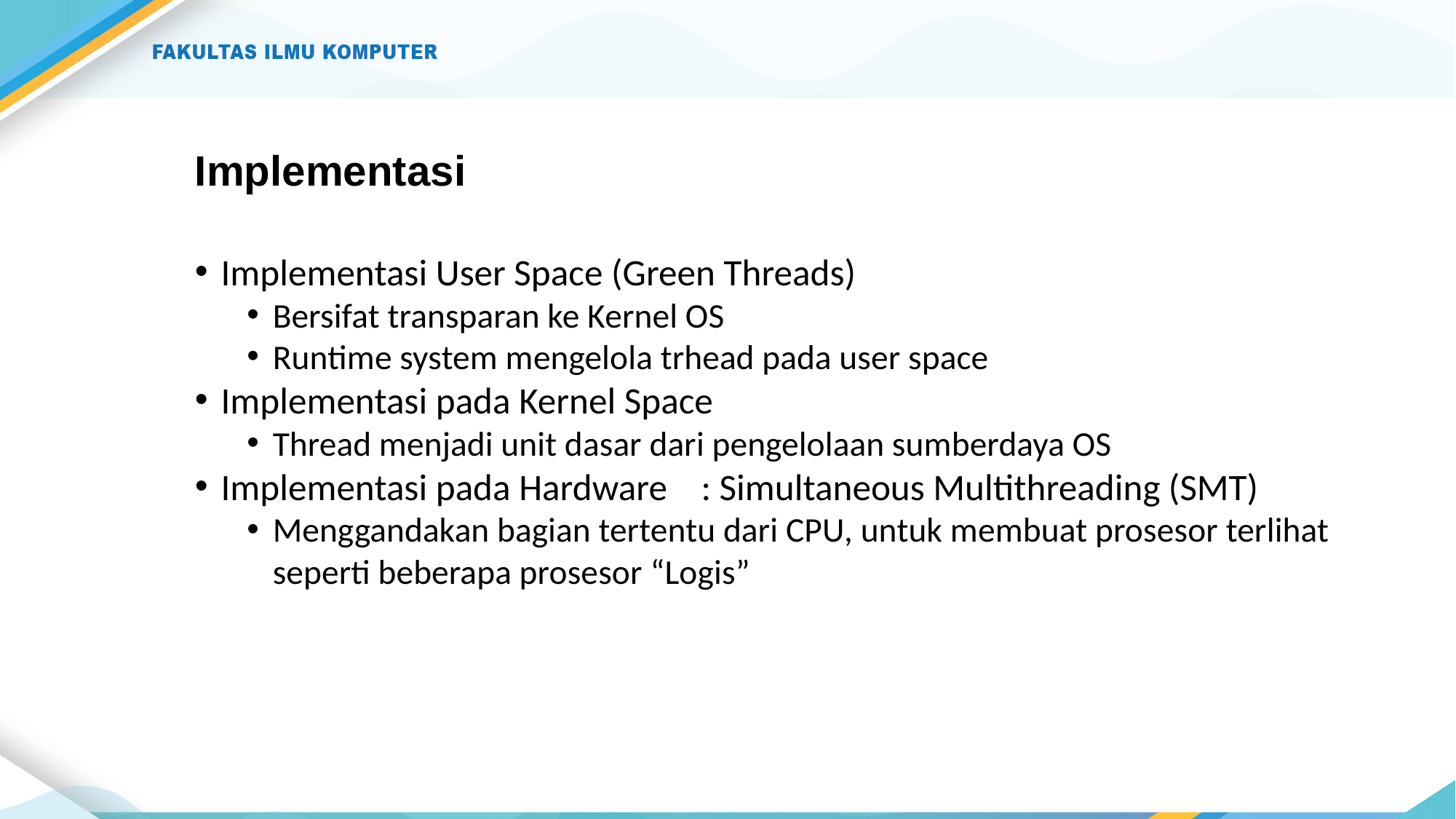

# Implementasi
Implementasi User Space (Green Threads)
Bersifat transparan ke Kernel OS
Runtime system mengelola trhead pada user space
Implementasi pada Kernel Space
Thread menjadi unit dasar dari pengelolaan sumberdaya OS
Implementasi pada Hardware	: Simultaneous Multithreading (SMT)
Menggandakan bagian tertentu dari CPU, untuk membuat prosesor terlihat seperti beberapa prosesor “Logis”